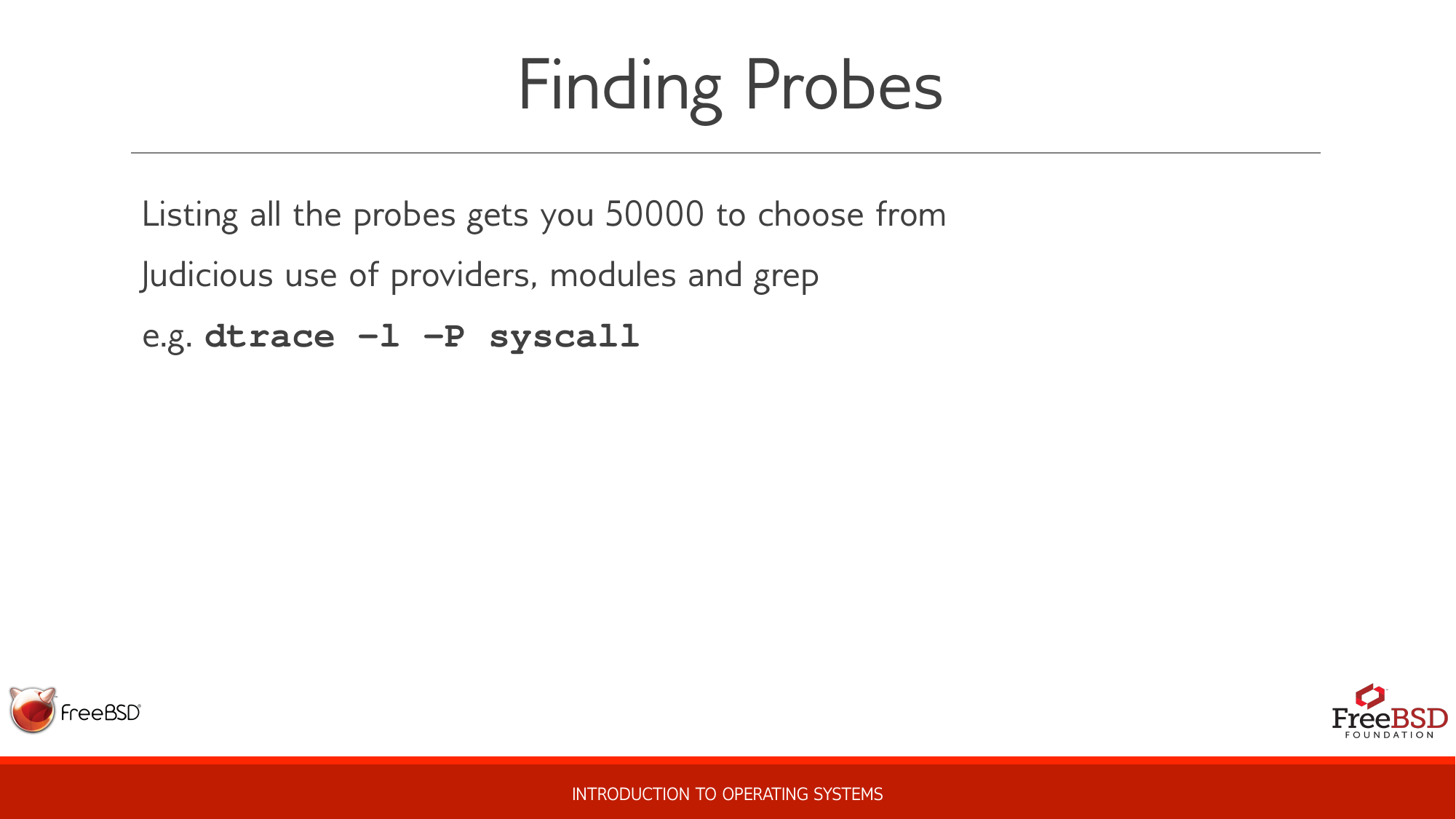

# Finding Probes
Listing all the probes gets you 50000 to choose from
Judicious use of providers, modules and grep
e.g. dtrace -l -P syscall

Introduction to Operating Systems